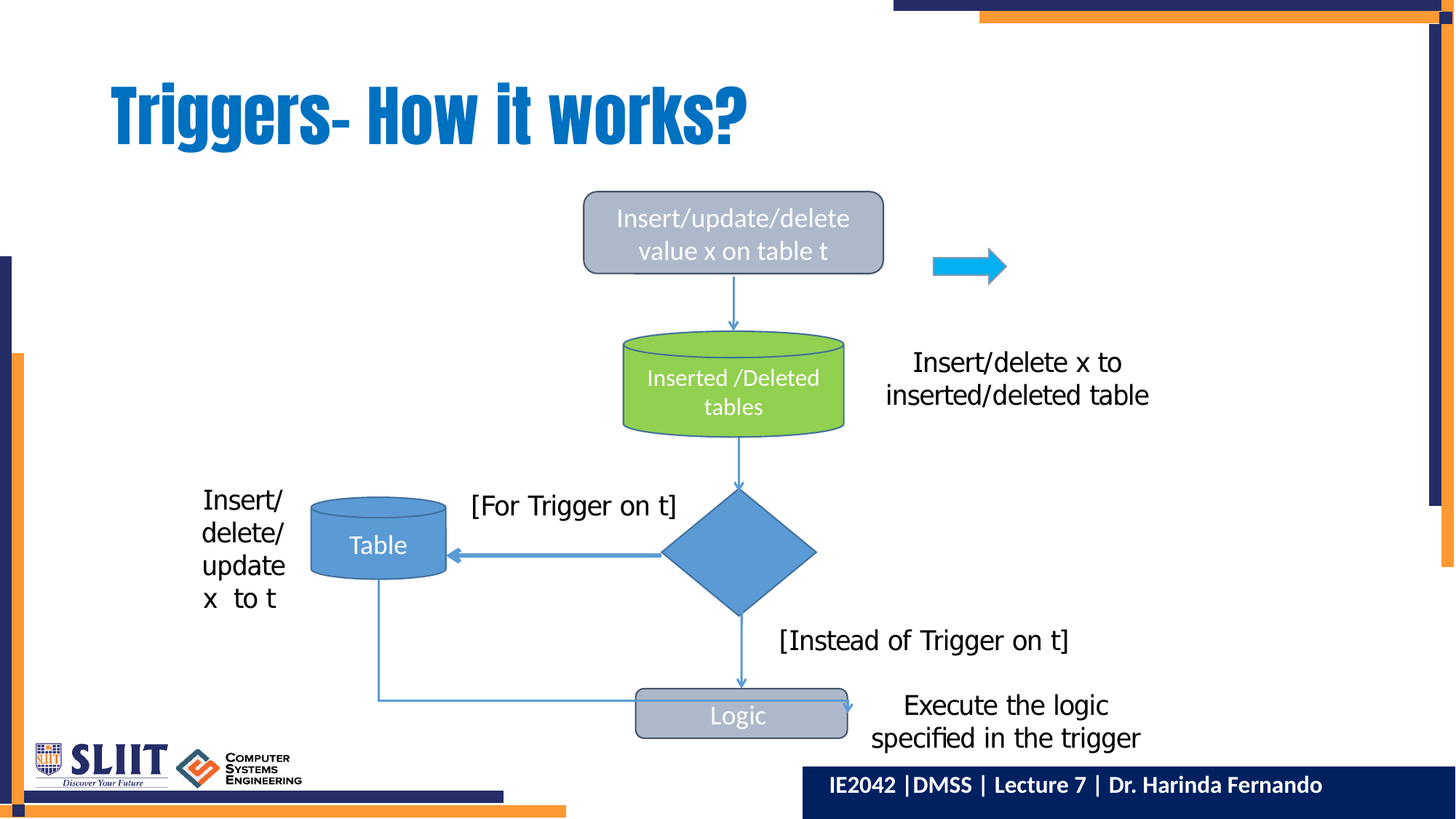

# Triggers- How it works?
Insert/update/delete value x on table t

Inserted /Deleted tables
Insert/delete x to inserted/deleted table
Insert/delete/update x  to t
[For Trigger on t]

Table
[Instead of Trigger on t]
Execute the logic specified in the trigger
Logic
IE2042 |DMSS | Lecture 7 | Dr. Harinda Fernando